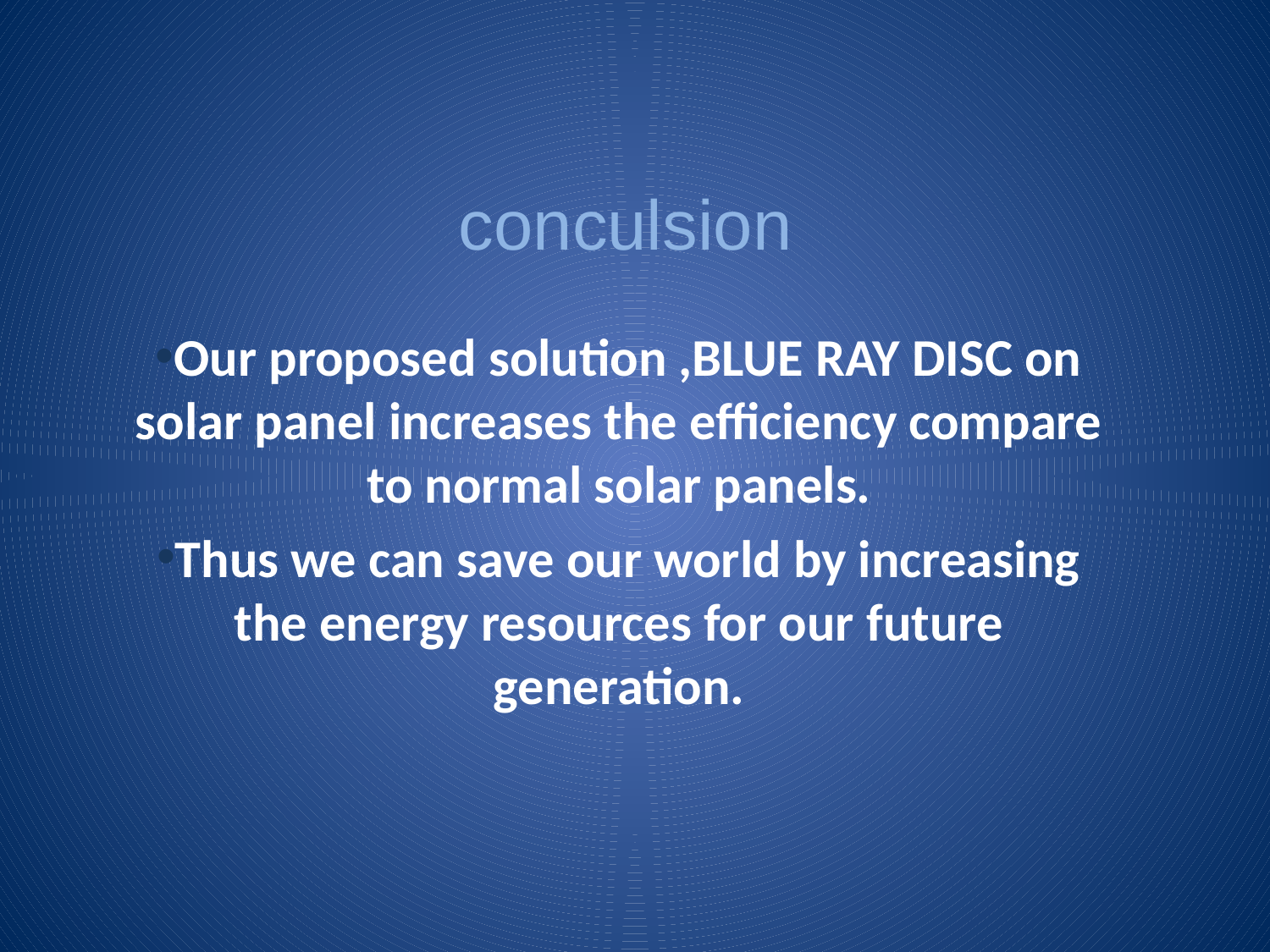

# conculsion
Our proposed solution ,BLUE RAY DISC on solar panel increases the efficiency compare to normal solar panels.
Thus we can save our world by increasing the energy resources for our future generation.